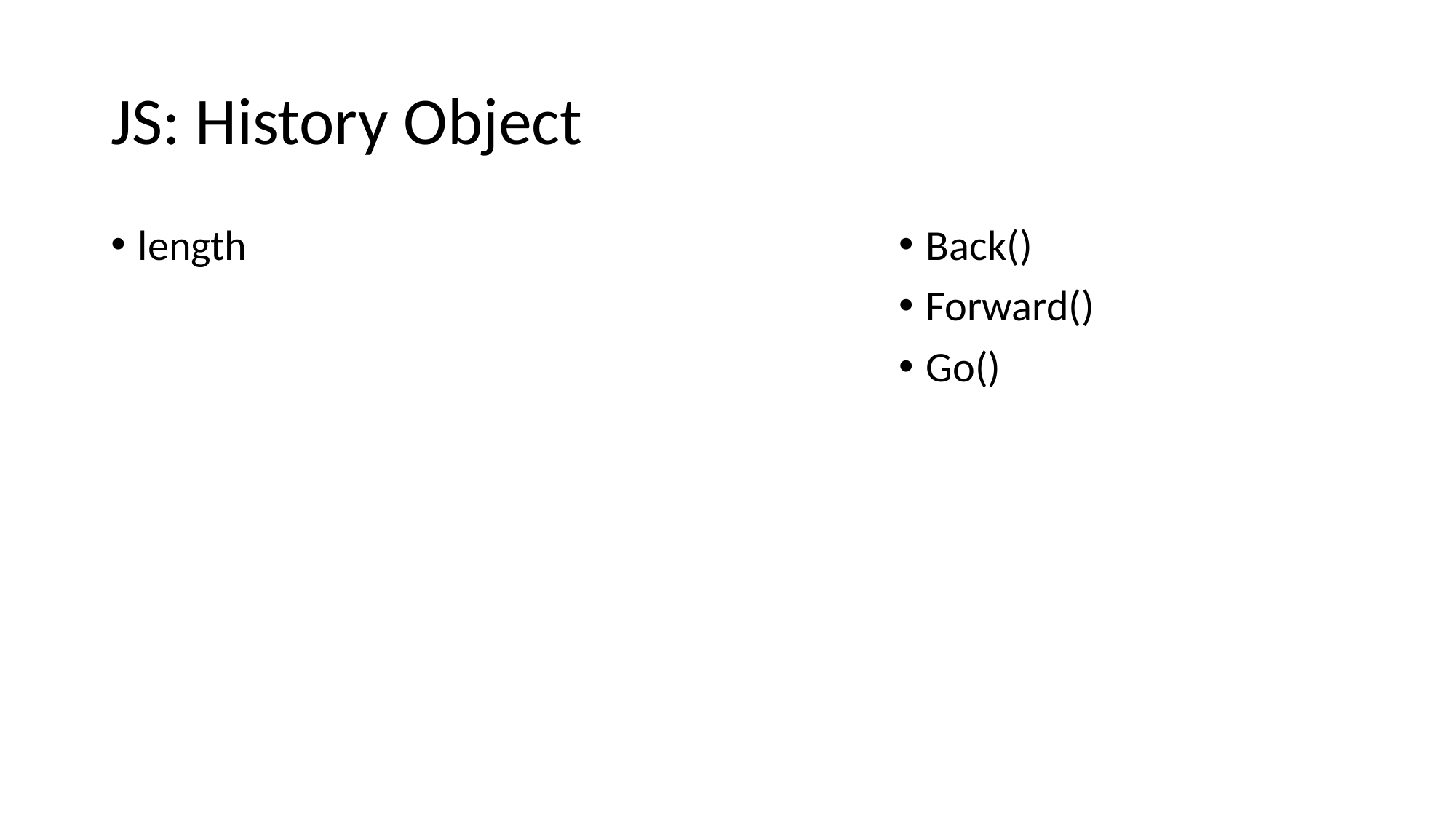

# JS: History Object
length
Back()
Forward()
Go()